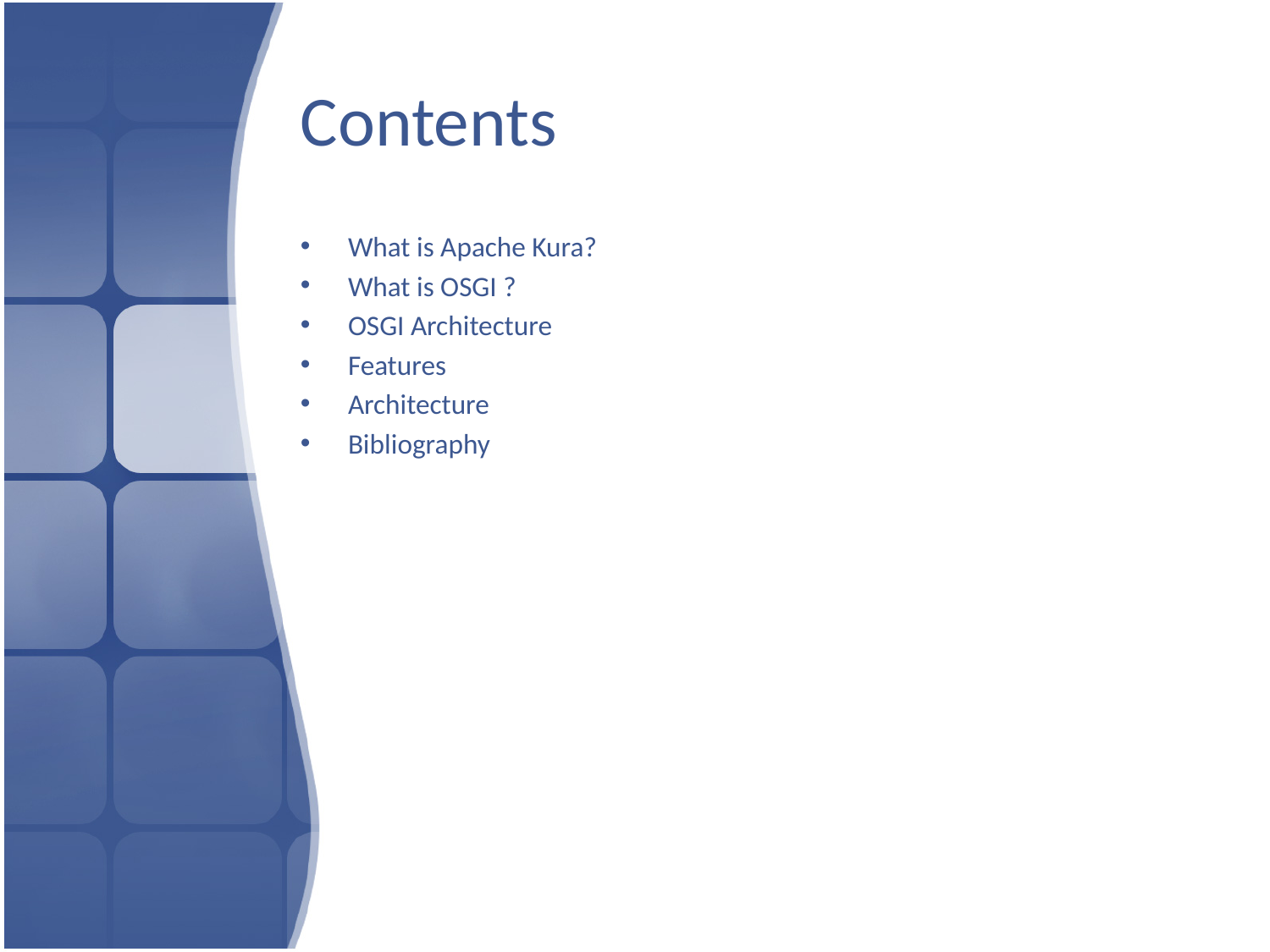

# Contents
What is Apache Kura?
What is OSGI ?
OSGI Architecture
Features
Architecture
Bibliography